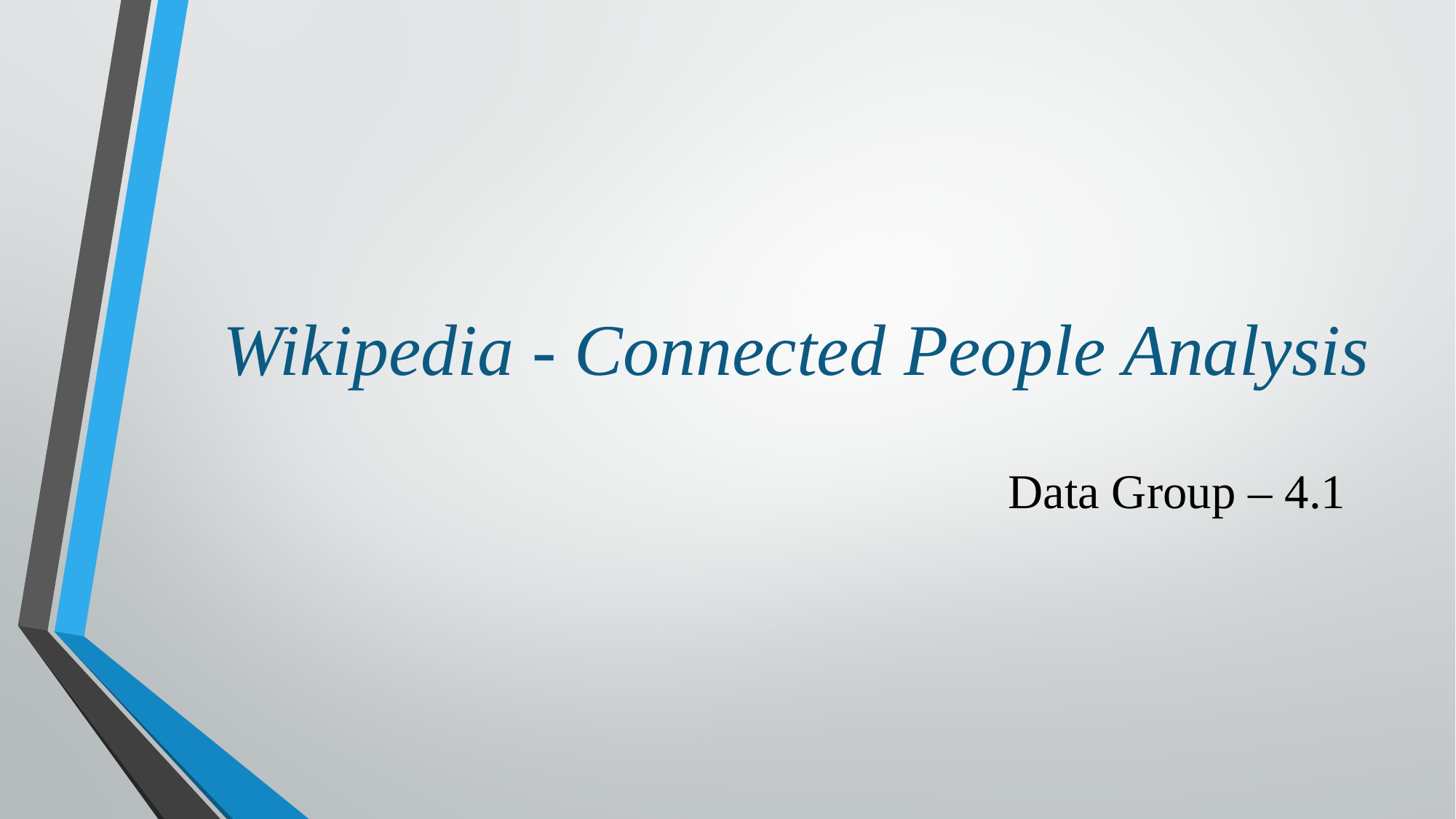

# Wikipedia - Connected People Analysis

Data Group – 4.1